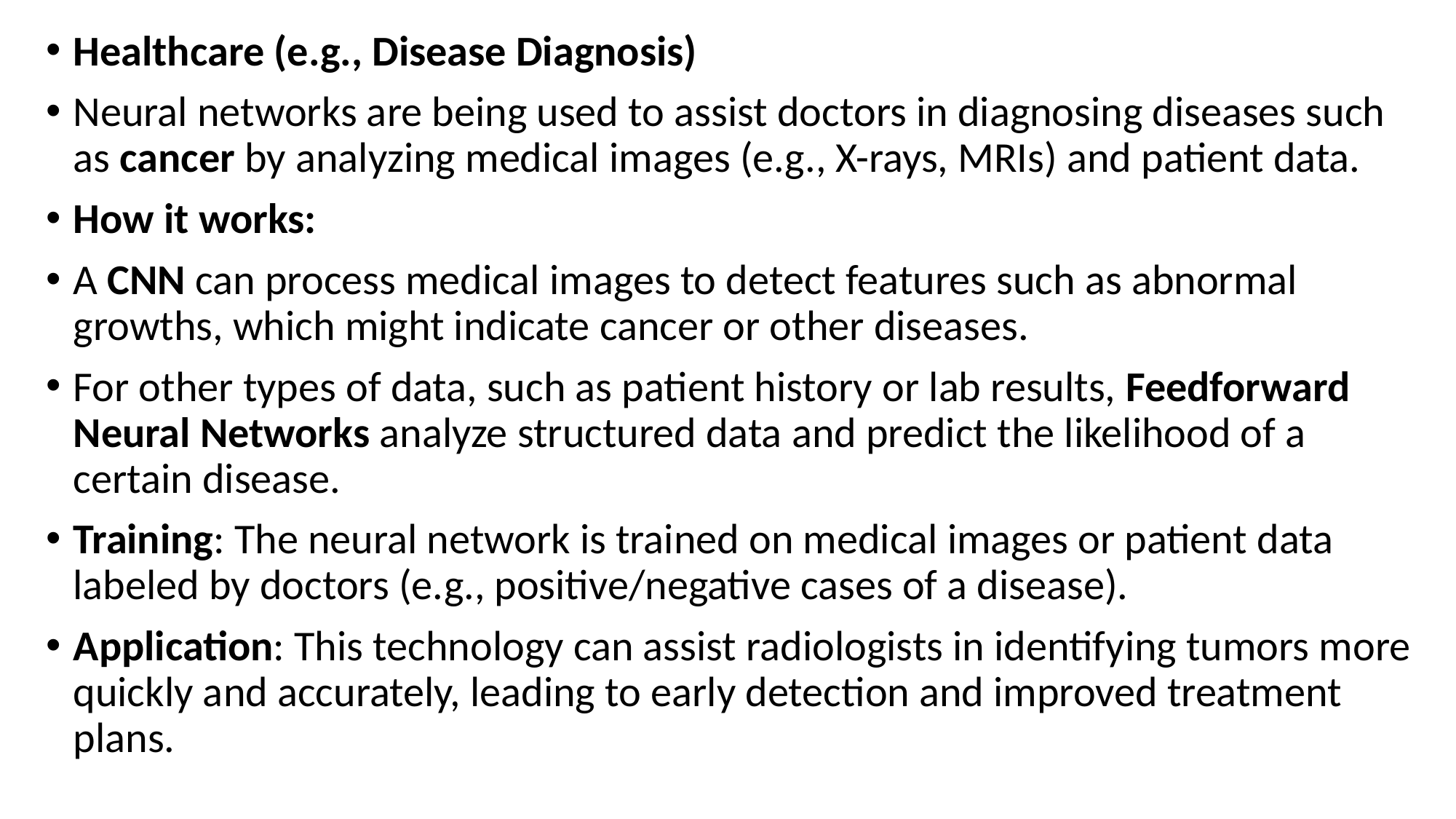

Healthcare (e.g., Disease Diagnosis)
Neural networks are being used to assist doctors in diagnosing diseases such as cancer by analyzing medical images (e.g., X-rays, MRIs) and patient data.
How it works:
A CNN can process medical images to detect features such as abnormal growths, which might indicate cancer or other diseases.
For other types of data, such as patient history or lab results, Feedforward Neural Networks analyze structured data and predict the likelihood of a certain disease.
Training: The neural network is trained on medical images or patient data labeled by doctors (e.g., positive/negative cases of a disease).
Application: This technology can assist radiologists in identifying tumors more quickly and accurately, leading to early detection and improved treatment plans.